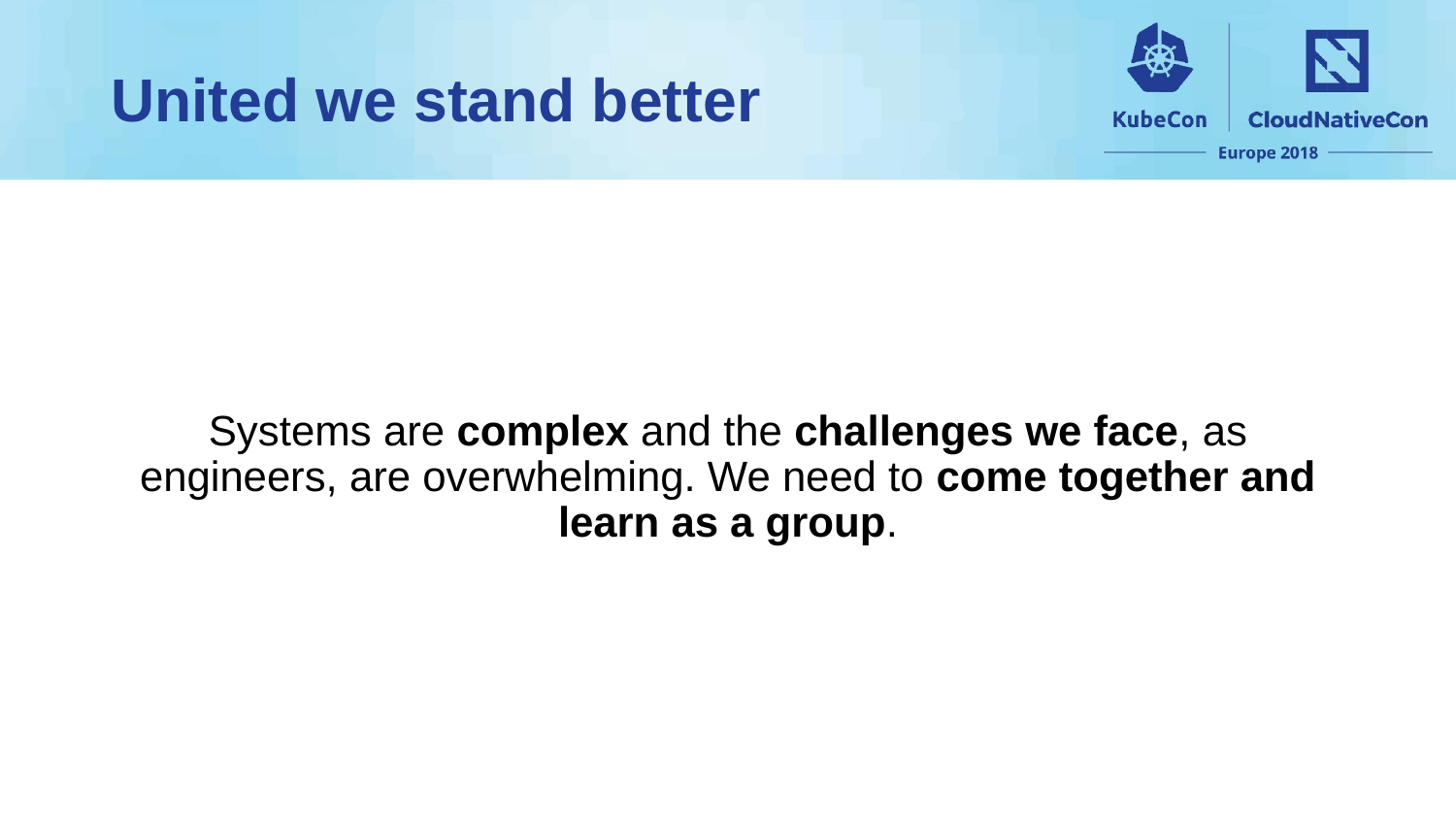

# United we stand better
Systems are complex and the challenges we face, as engineers, are overwhelming. We need to come together and learn as a group.